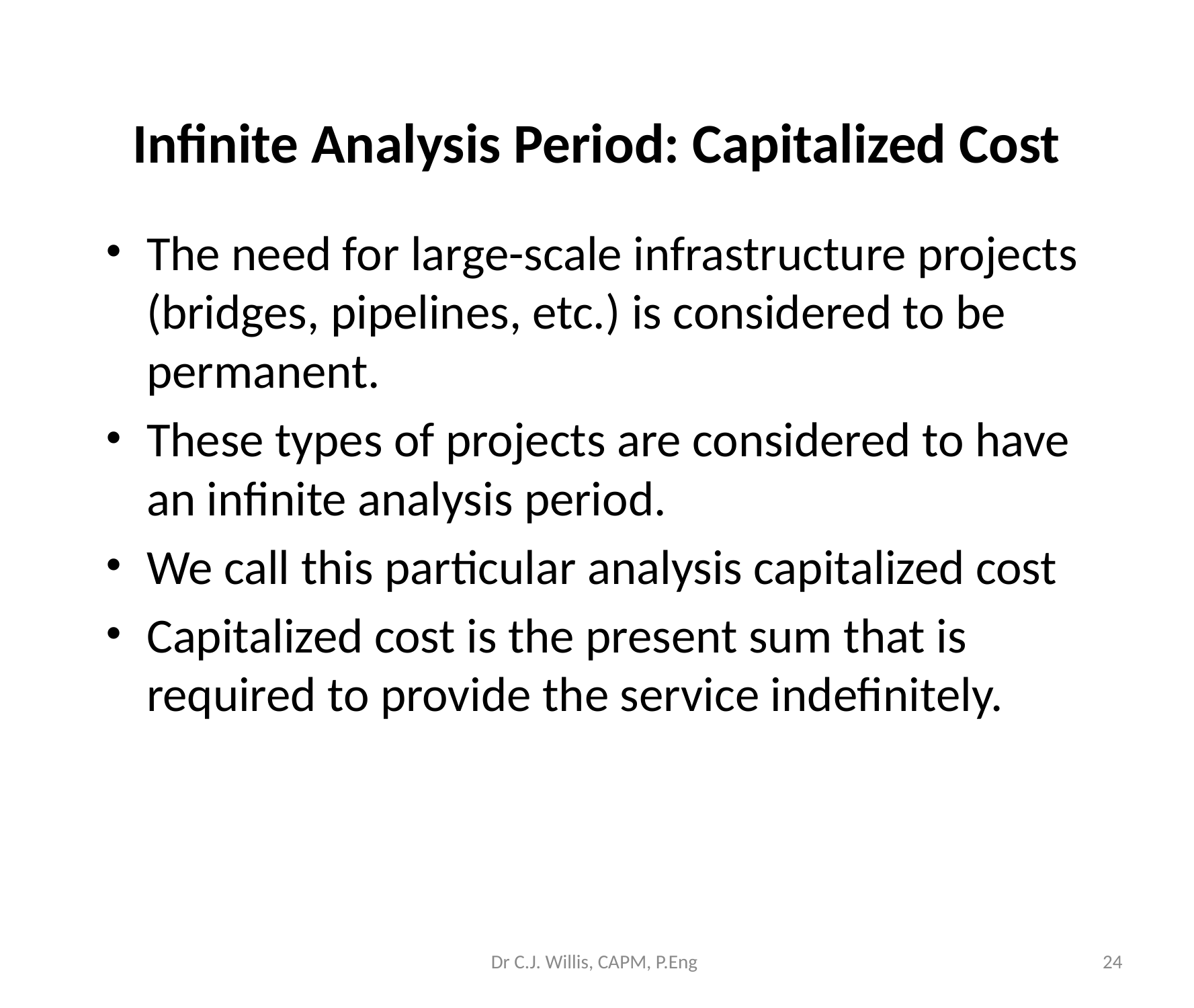

# Infinite Analysis Period: Capitalized Cost
The need for large-scale infrastructure projects (bridges, pipelines, etc.) is considered to be permanent.
These types of projects are considered to have an infinite analysis period.
We call this particular analysis capitalized cost
Capitalized cost is the present sum that is required to provide the service indefinitely.
Dr C.J. Willis, CAPM, P.Eng
24